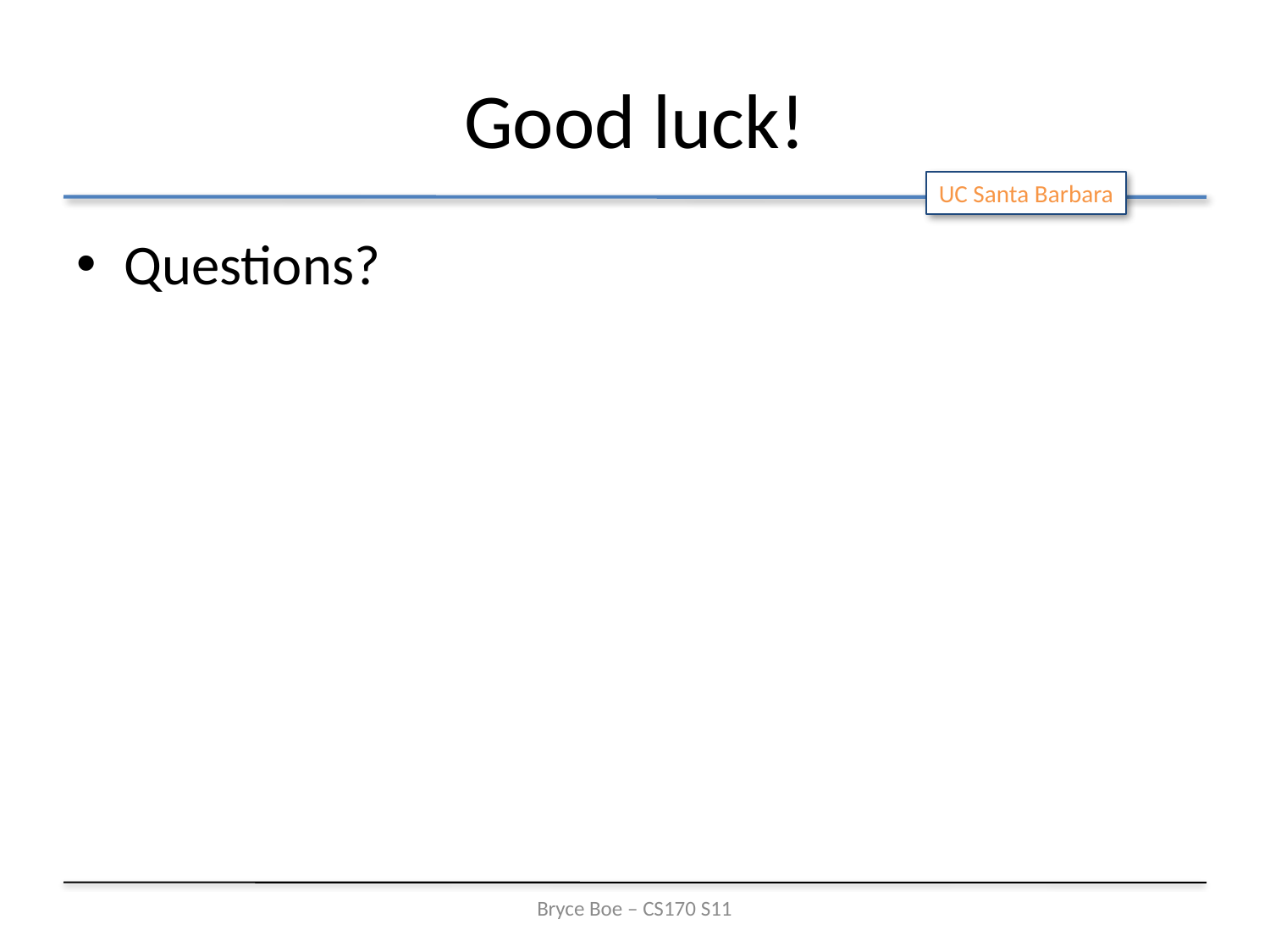

# Good luck!
Questions?
Bryce Boe – CS170 S11